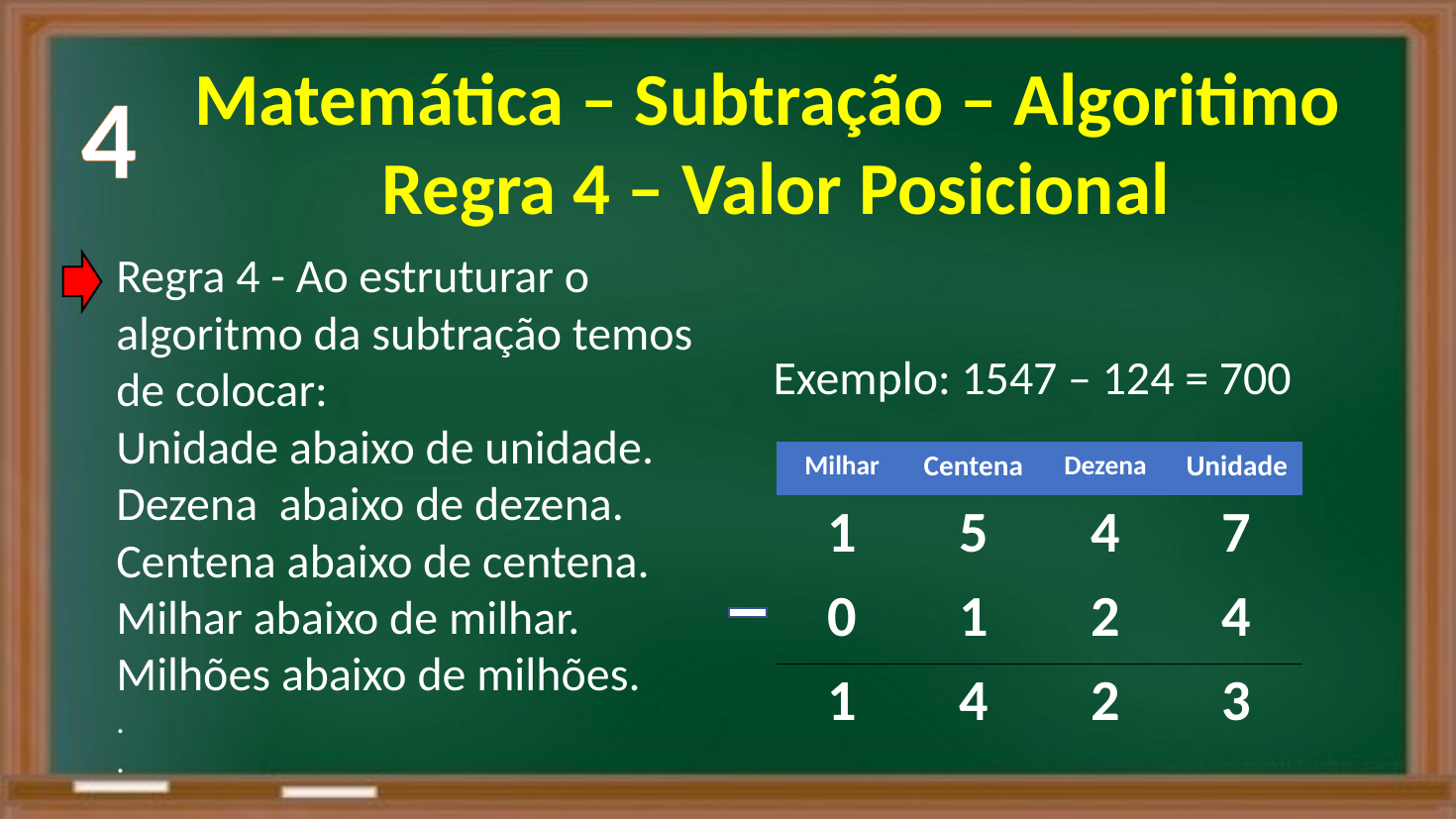

Matemática – Subtração – Algoritimo
Regra 4 – Valor Posicional
4
Regra 4 - Ao estruturar o
algoritmo da subtração temos de colocar:
Unidade abaixo de unidade.
Dezena  abaixo de dezena.
Centena abaixo de centena.
Milhar abaixo de milhar.
Milhões abaixo de milhões.
.
.

Exemplo: 1547 – 124 = 700
| Milhar | Centena | Dezena | Unidade |
| --- | --- | --- | --- |
| 1 | 5 | 4 | 7 |
| 0 | 1 | 2 | 4 |
| 1 | 4 | 2 | 3 |